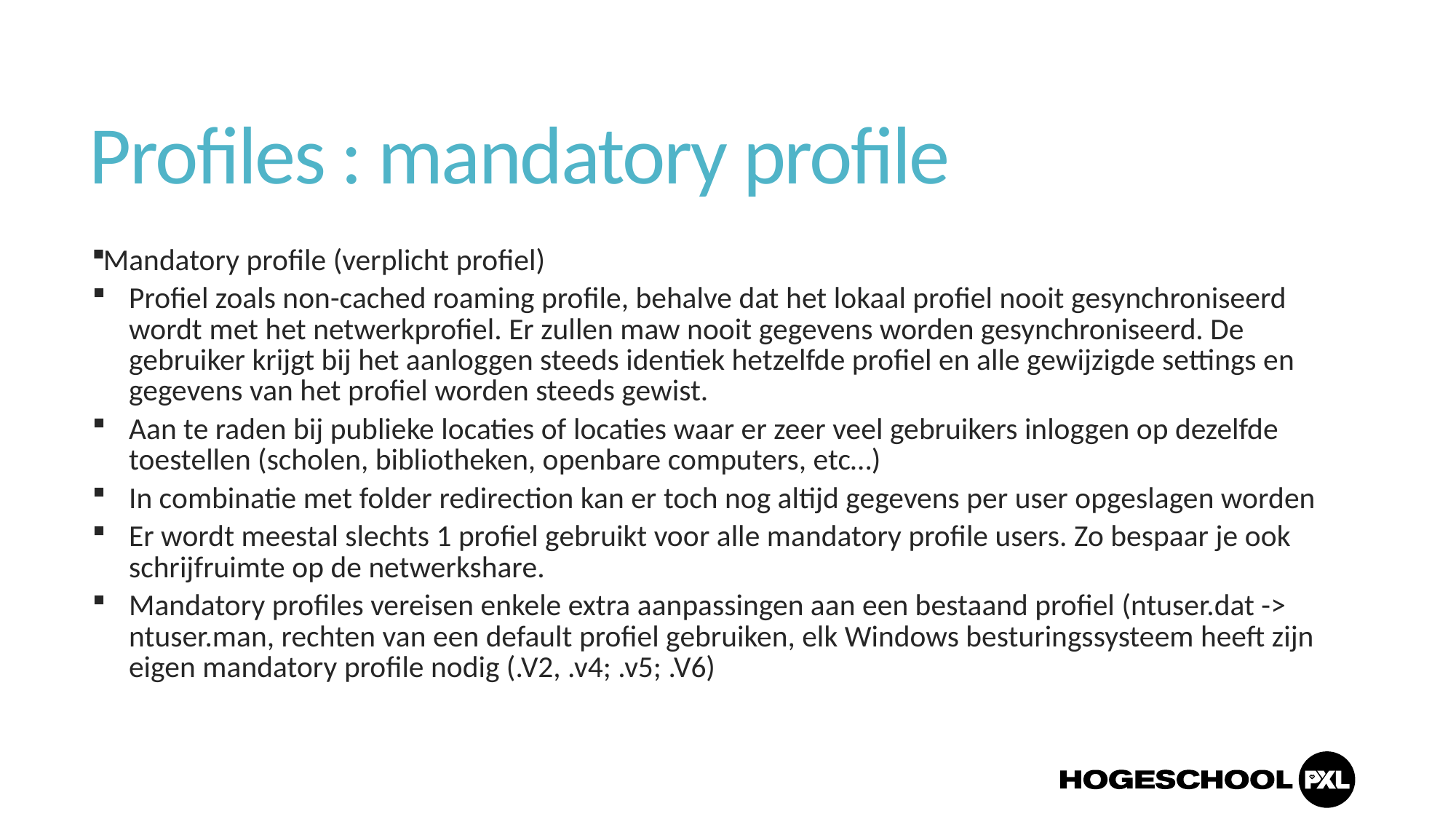

# Profiles : mandatory profile
Mandatory profile (verplicht profiel)
Profiel zoals non-cached roaming profile, behalve dat het lokaal profiel nooit gesynchroniseerd wordt met het netwerkprofiel. Er zullen maw nooit gegevens worden gesynchroniseerd. De gebruiker krijgt bij het aanloggen steeds identiek hetzelfde profiel en alle gewijzigde settings en gegevens van het profiel worden steeds gewist.
Aan te raden bij publieke locaties of locaties waar er zeer veel gebruikers inloggen op dezelfde toestellen (scholen, bibliotheken, openbare computers, etc…)
In combinatie met folder redirection kan er toch nog altijd gegevens per user opgeslagen worden
Er wordt meestal slechts 1 profiel gebruikt voor alle mandatory profile users. Zo bespaar je ook schrijfruimte op de netwerkshare.
Mandatory profiles vereisen enkele extra aanpassingen aan een bestaand profiel (ntuser.dat -> ntuser.man, rechten van een default profiel gebruiken, elk Windows besturingssysteem heeft zijn eigen mandatory profile nodig (.V2, .v4; .v5; .V6)